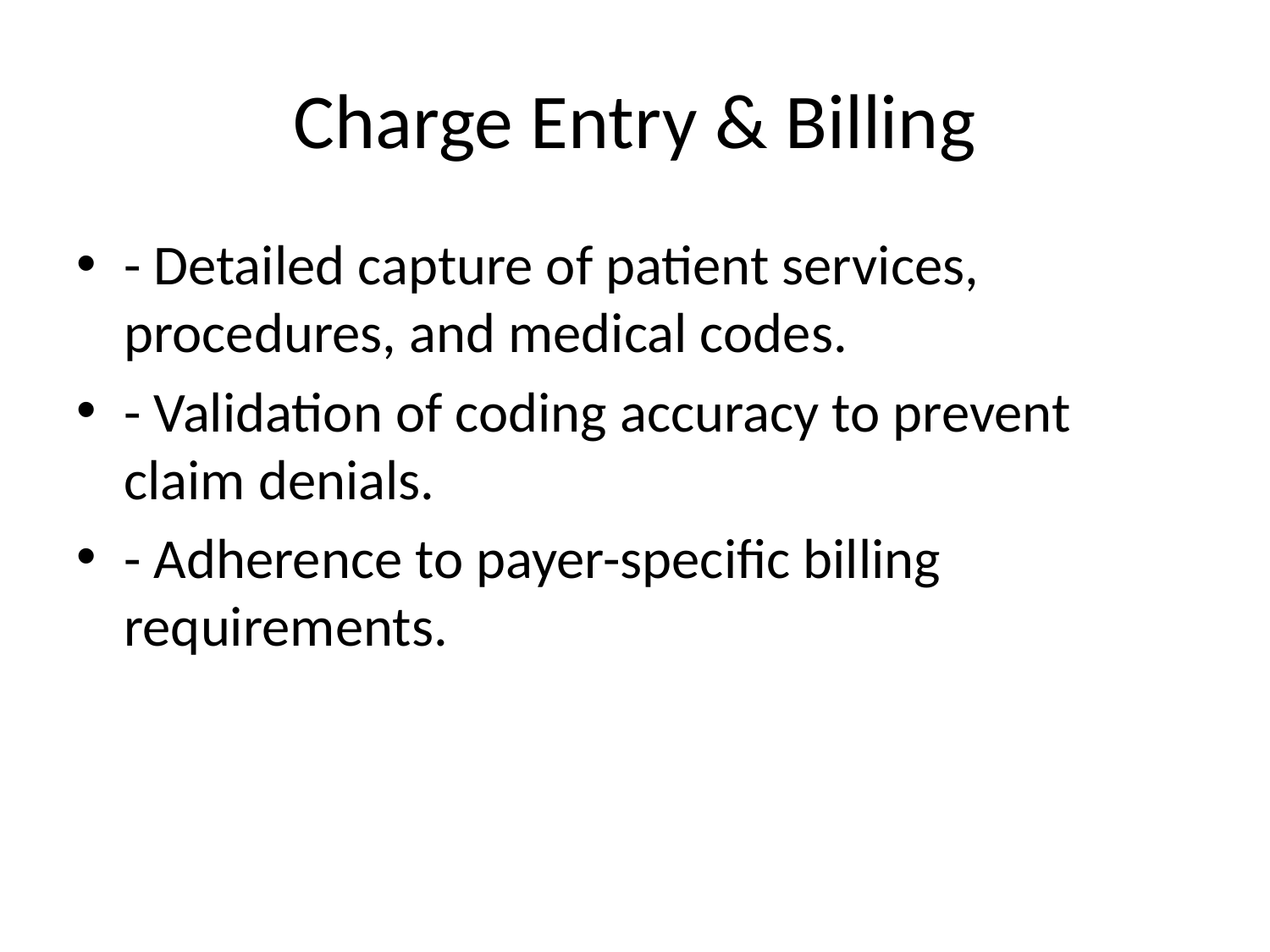

# Charge Entry & Billing
- Detailed capture of patient services, procedures, and medical codes.
- Validation of coding accuracy to prevent claim denials.
- Adherence to payer-specific billing requirements.